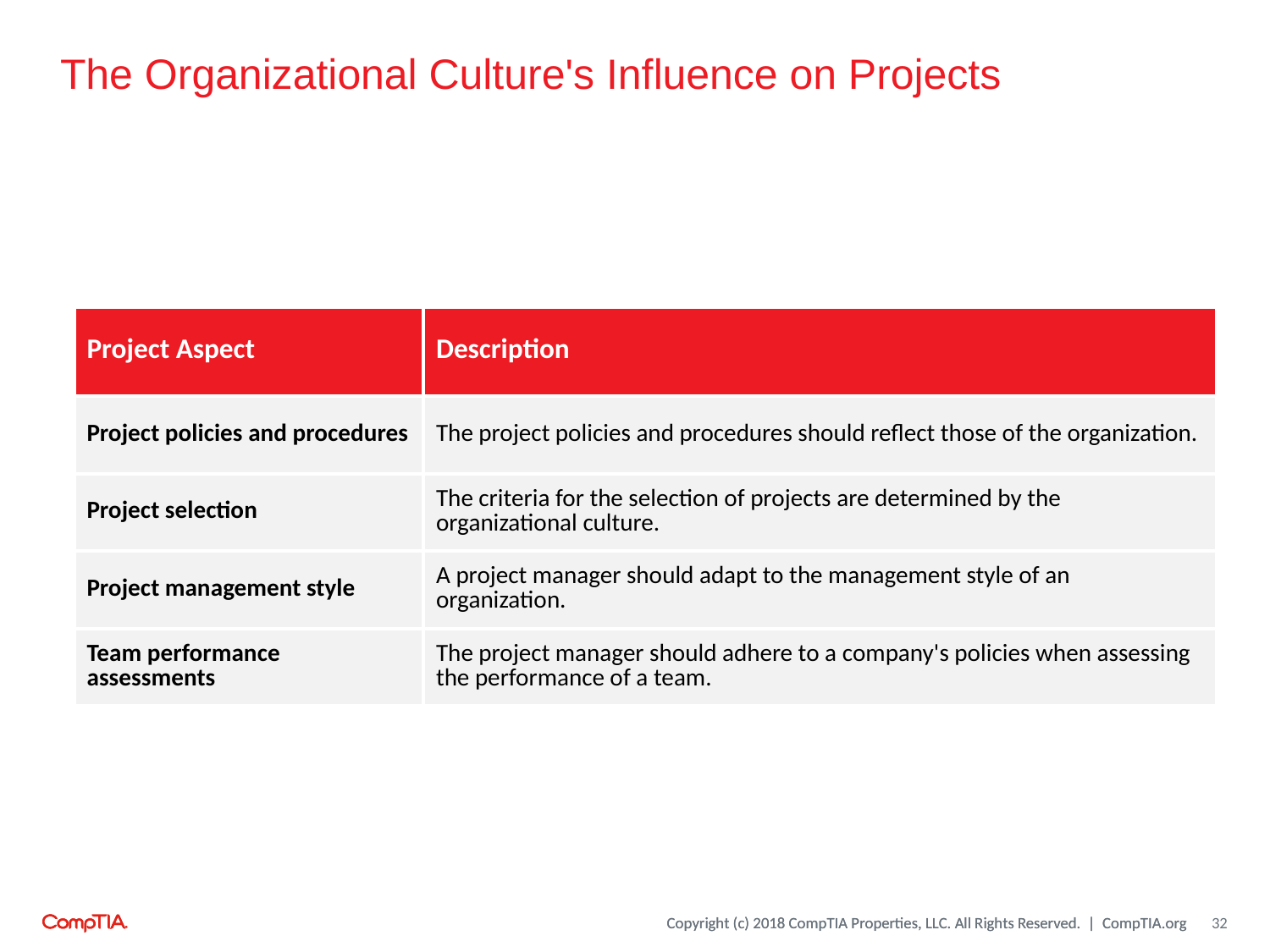

# The Organizational Culture's Influence on Projects
| Project Aspect | Description |
| --- | --- |
| Project policies and procedures | The project policies and procedures should reflect those of the organization. |
| Project selection | The criteria for the selection of projects are determined by the organizational culture. |
| Project management style | A project manager should adapt to the management style of an organization. |
| Team performance assessments | The project manager should adhere to a company's policies when assessing the performance of a team. |
32